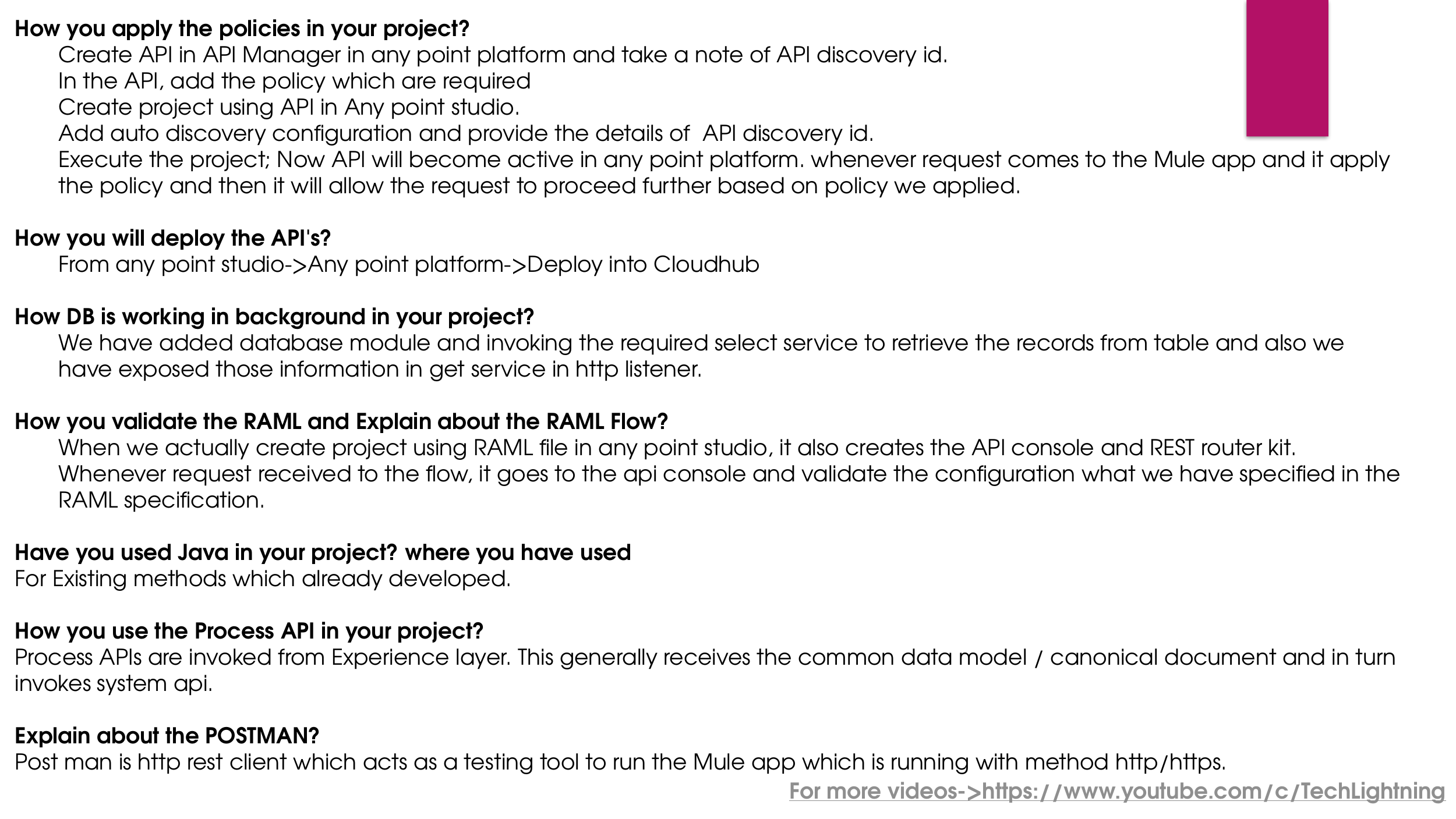

How you apply the policies in your project?
Create API in API Manager in any point platform and take a note of API discovery id.
In the API, add the policy which are required
Create project using API in Any point studio.
Add auto discovery configuration and provide the details of  API discovery id.
Execute the project; Now API will become active in any point platform. whenever request comes to the Mule app and it apply the policy and then it will allow the request to proceed further based on policy we applied.

How you will deploy the API's?
From any point studio->Any point platform->Deploy into Cloudhub

How DB is working in background in your project?
We have added database module and invoking the required select service to retrieve the records from table and also we have exposed those information in get service in http listener.

How you validate the RAML and Explain about the RAML Flow?
When we actually create project using RAML file in any point studio, it also creates the API console and REST router kit. Whenever request received to the flow, it goes to the api console and validate the configuration what we have specified in the RAML specification.

Have you used Java in your project? where you have used
For Existing methods which already developed.

How you use the Process API in your project?
Process APIs are invoked from Experience layer. This generally receives the common data model / canonical document and in turn invokes system api.

Explain about the POSTMAN?
Post man is http rest client which acts as a testing tool to run the Mule app which is running with method http/https.

For more videos->https://www.youtube.com/c/TechLightning